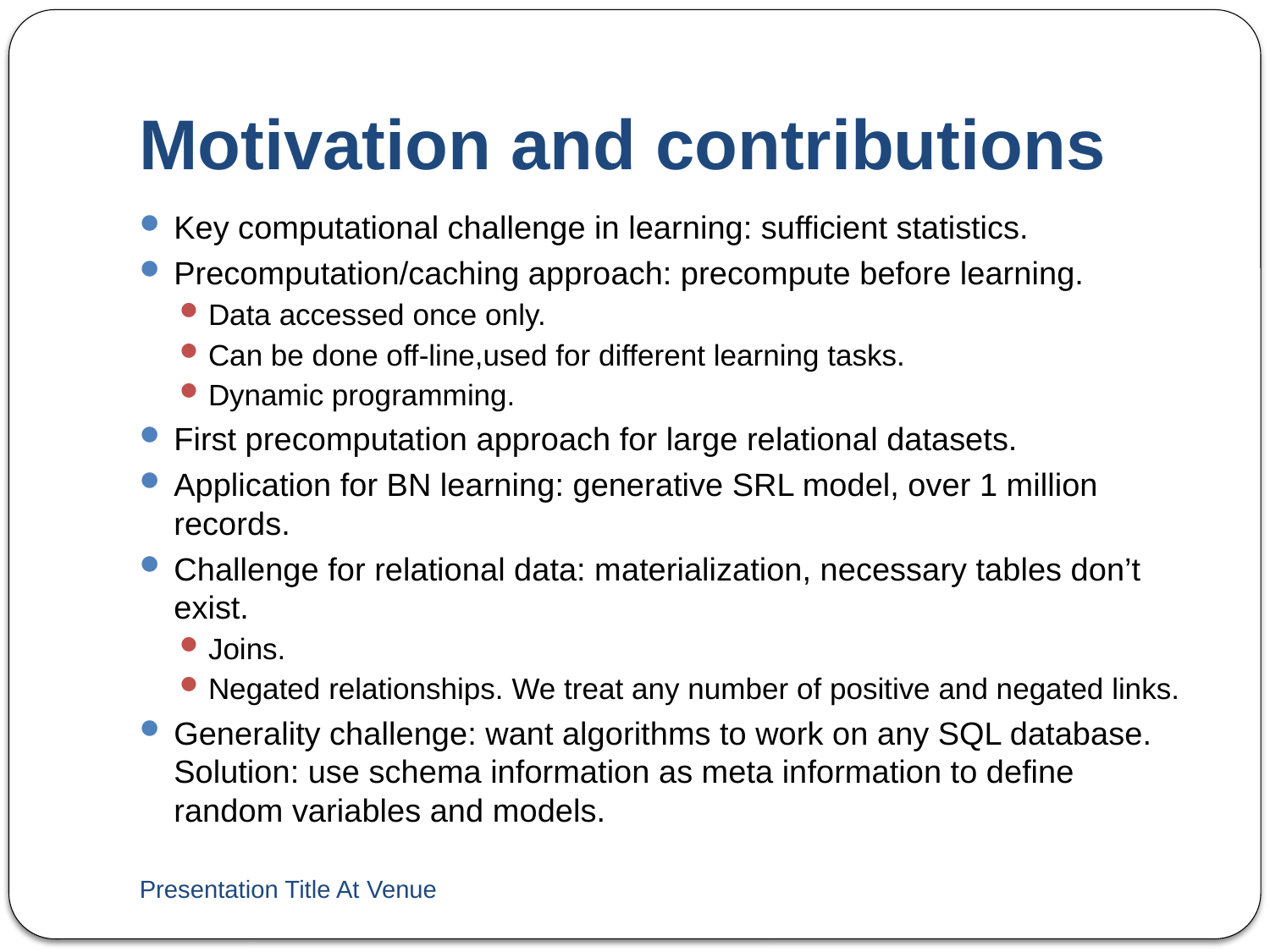

# Motivation and contributions
Key computational challenge in learning: sufficient statistics.
Precomputation/caching approach: precompute before learning.
Data accessed once only.
Can be done off-line,used for different learning tasks.
Dynamic programming.
First precomputation approach for large relational datasets.
Application for BN learning: generative SRL model, over 1 million records.
Challenge for relational data: materialization, necessary tables don’t exist.
Joins.
Negated relationships. We treat any number of positive and negated links.
Generality challenge: want algorithms to work on any SQL database. Solution: use schema information as meta information to define random variables and models.
Presentation Title At Venue